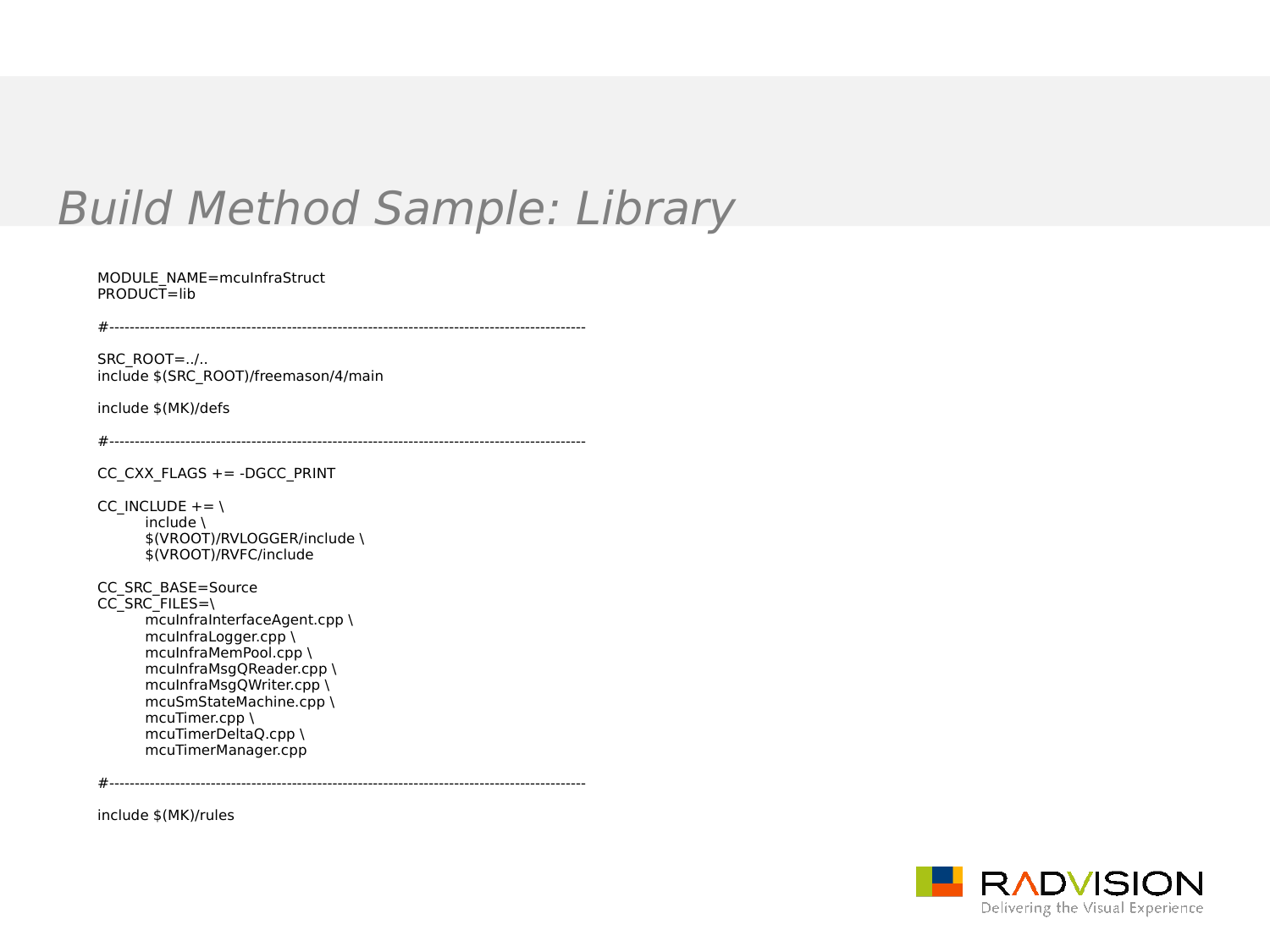

# Build Method Sample: Library
MODULE_NAME=mcuInfraStruct
PRODUCT=lib

#----------------------------------------------------------------------------------------------

SRC_ROOT=../..
include $(SRC_ROOT)/freemason/4/main

include $(MK)/defs

#----------------------------------------------------------------------------------------------

CC_CXX_FLAGS += -DGCC_PRINT

CC_INCLUDE += \
	include \
	$(VROOT)/RVLOGGER/include \
	$(VROOT)/RVFC/include

CC_SRC_BASE=Source
CC_SRC_FILES=\
	mcuInfraInterfaceAgent.cpp \
	mcuInfraLogger.cpp \
	mcuInfraMemPool.cpp \
	mcuInfraMsgQReader.cpp \
	mcuInfraMsgQWriter.cpp \
	mcuSmStateMachine.cpp \
	mcuTimer.cpp \
	mcuTimerDeltaQ.cpp \
	mcuTimerManager.cpp

#----------------------------------------------------------------------------------------------

include $(MK)/rules